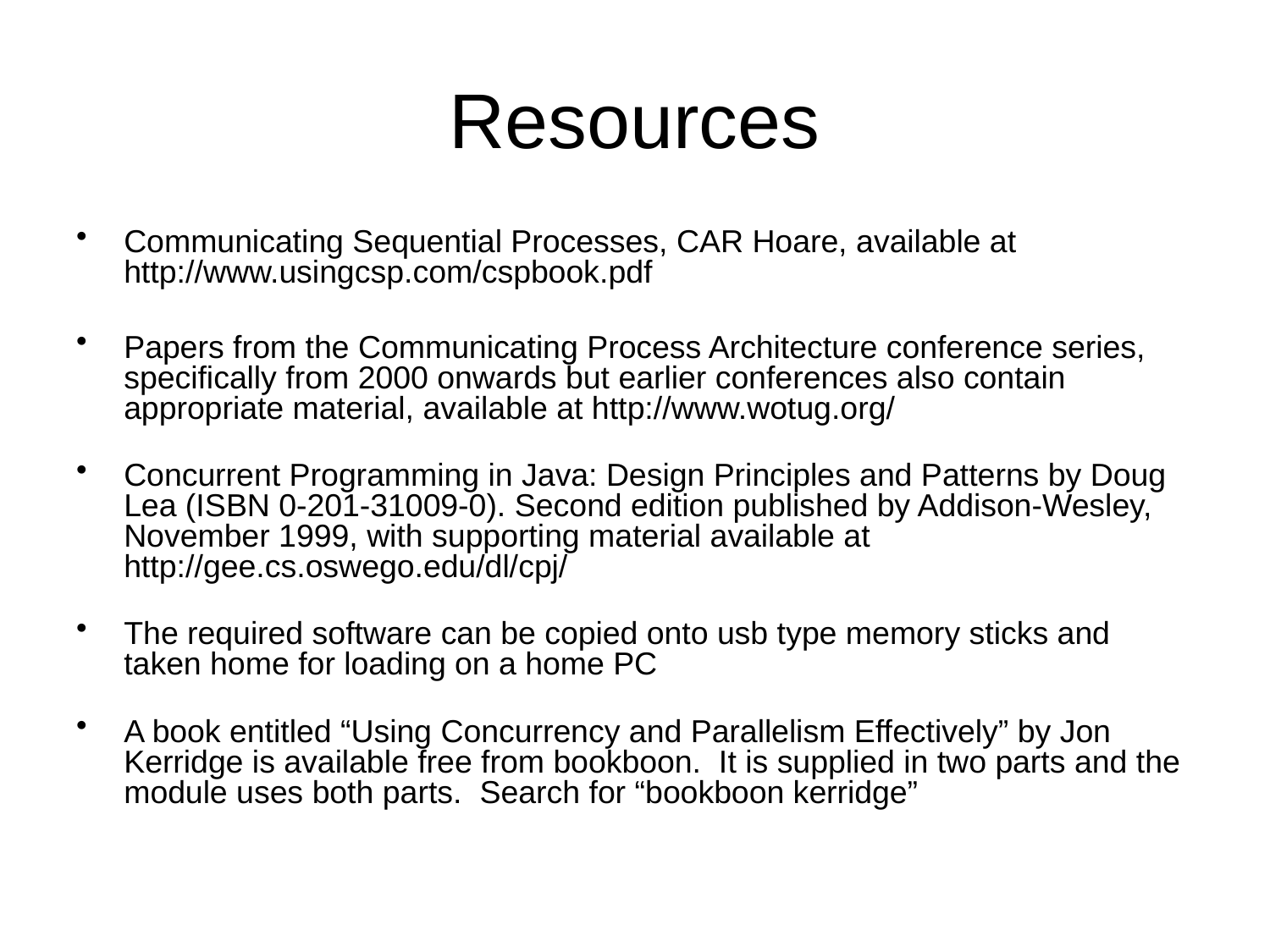

# Resources
Communicating Sequential Processes, CAR Hoare, available at http://www.usingcsp.com/cspbook.pdf
Papers from the Communicating Process Architecture conference series, specifically from 2000 onwards but earlier conferences also contain appropriate material, available at http://www.wotug.org/
Concurrent Programming in Java: Design Principles and Patterns by Doug Lea (ISBN 0-201-31009-0). Second edition published by Addison-Wesley, November 1999, with supporting material available at http://gee.cs.oswego.edu/dl/cpj/
The required software can be copied onto usb type memory sticks and taken home for loading on a home PC
A book entitled “Using Concurrency and Parallelism Effectively” by Jon Kerridge is available free from bookboon.  It is supplied in two parts and the module uses both parts.  Search for “bookboon kerridge”